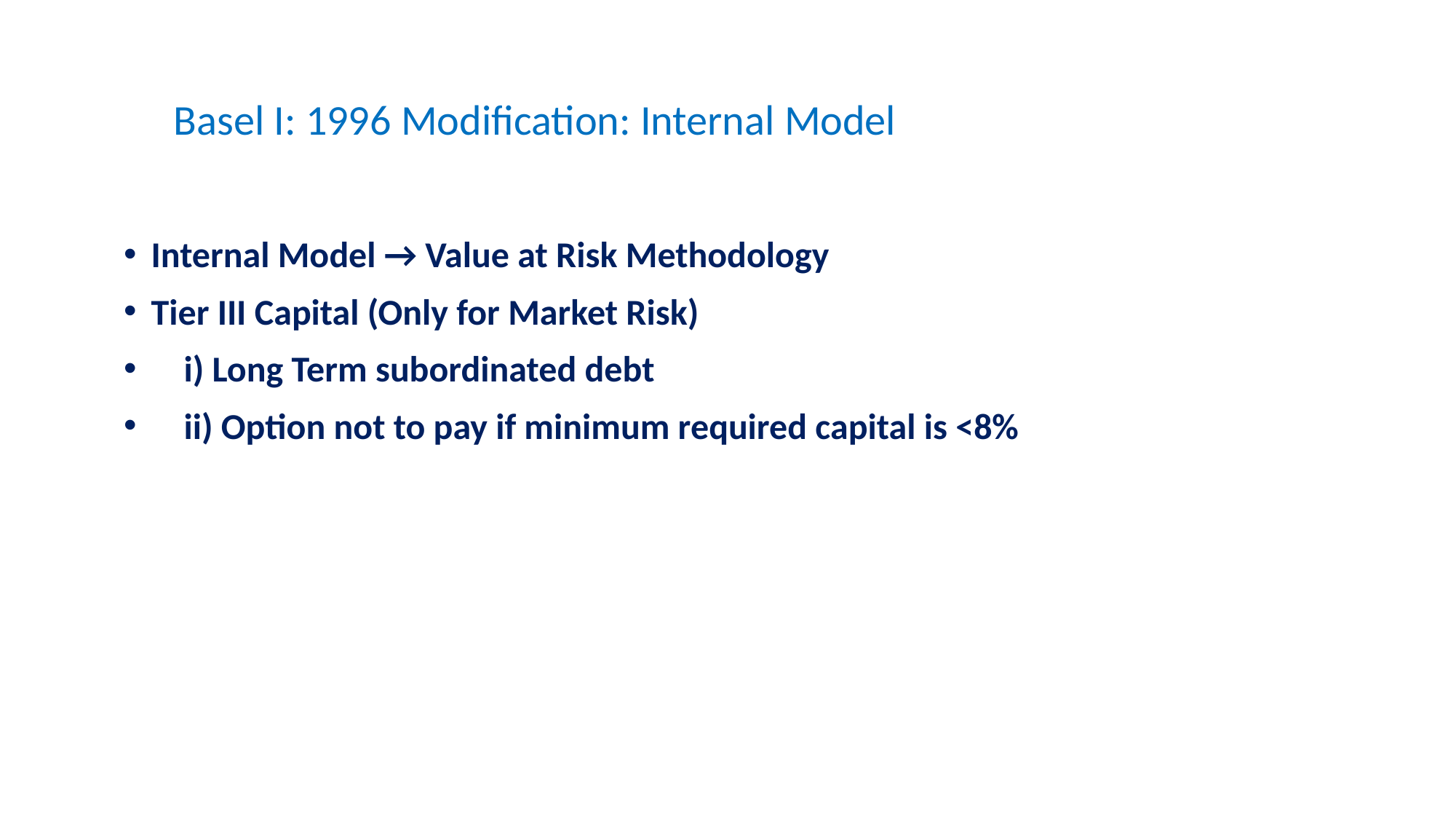

# Basel I: 1996 Modification: Internal Model
Internal Model → Value at Risk Methodology
Tier III Capital (Only for Market Risk)
    i) Long Term subordinated debt
    ii) Option not to pay if minimum required capital is <8%